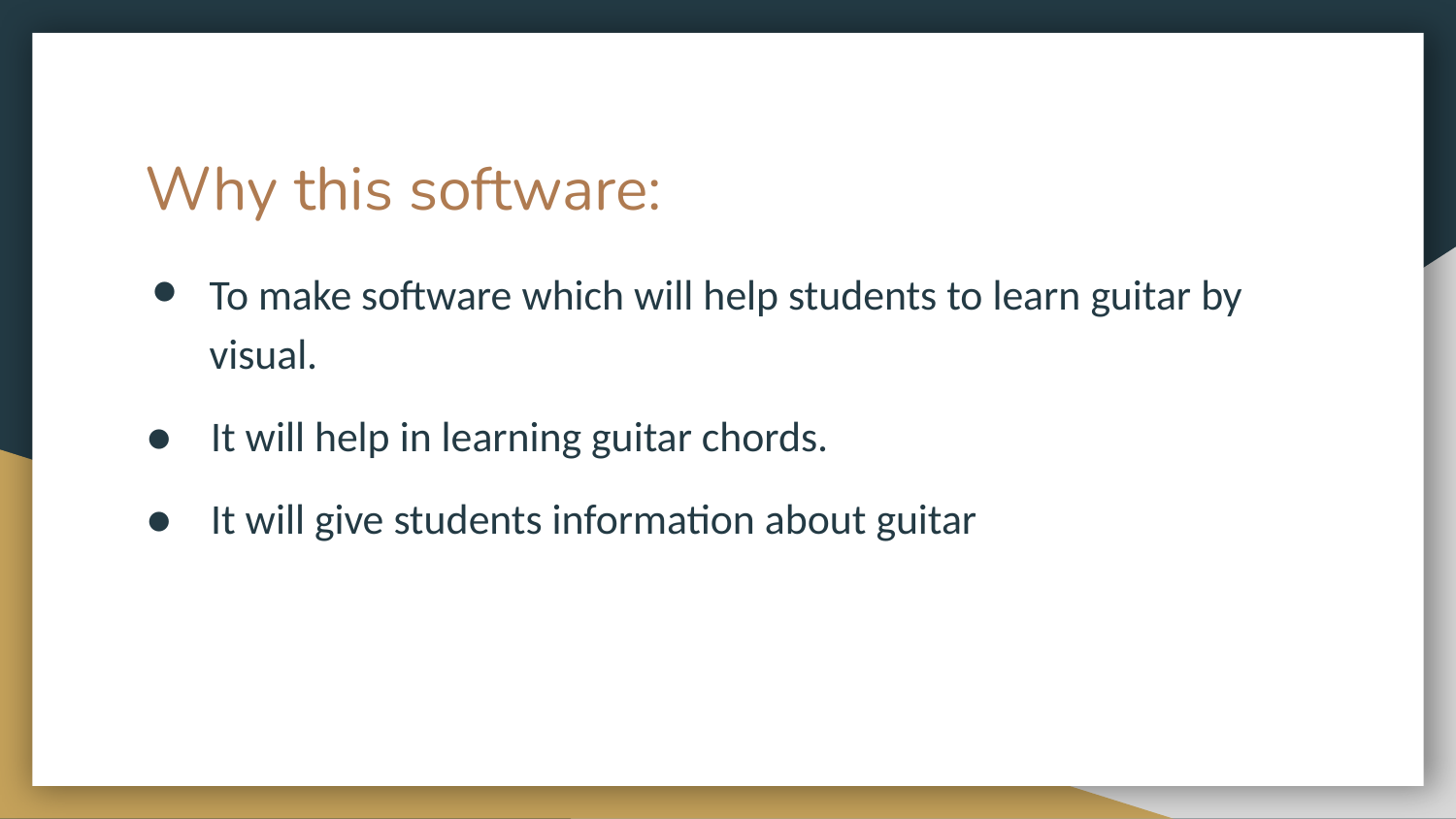

# Why this software:
To make software which will help students to learn guitar by visual.
 ●    It will help in learning guitar chords.
 ●    It will give students information about guitar